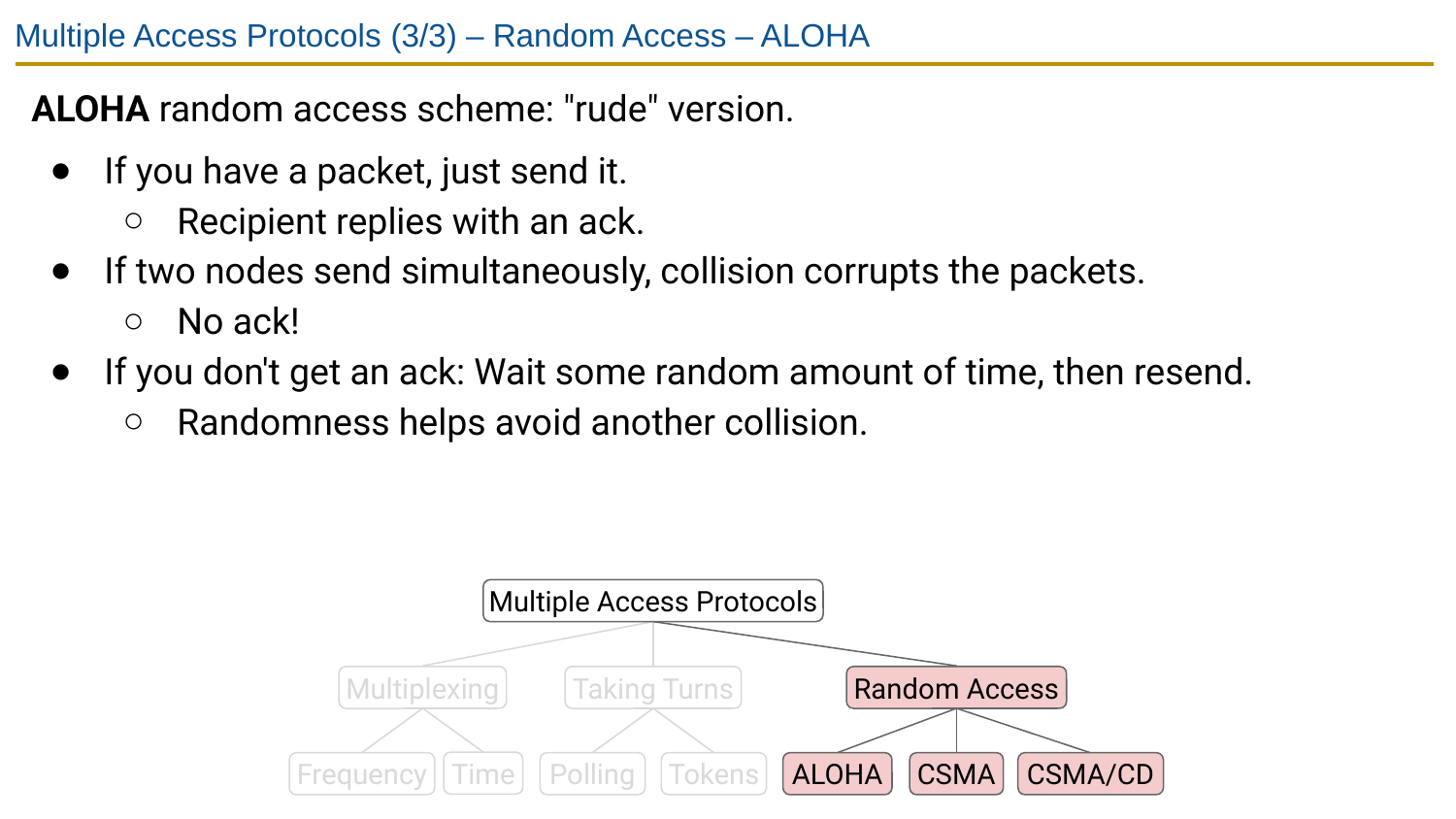

# Multiple Access Protocols (3/3) – Random Access – ALOHA
ALOHA random access scheme: "rude" version.
If you have a packet, just send it.
Recipient replies with an ack.
If two nodes send simultaneously, collision corrupts the packets.
No ack!
If you don't get an ack: Wait some random amount of time, then resend.
Randomness helps avoid another collision.
Multiple Access Protocols
Multiplexing
Taking Turns
Random Access
Time
Frequency
Polling
Tokens
ALOHA
CSMA
CSMA/CD